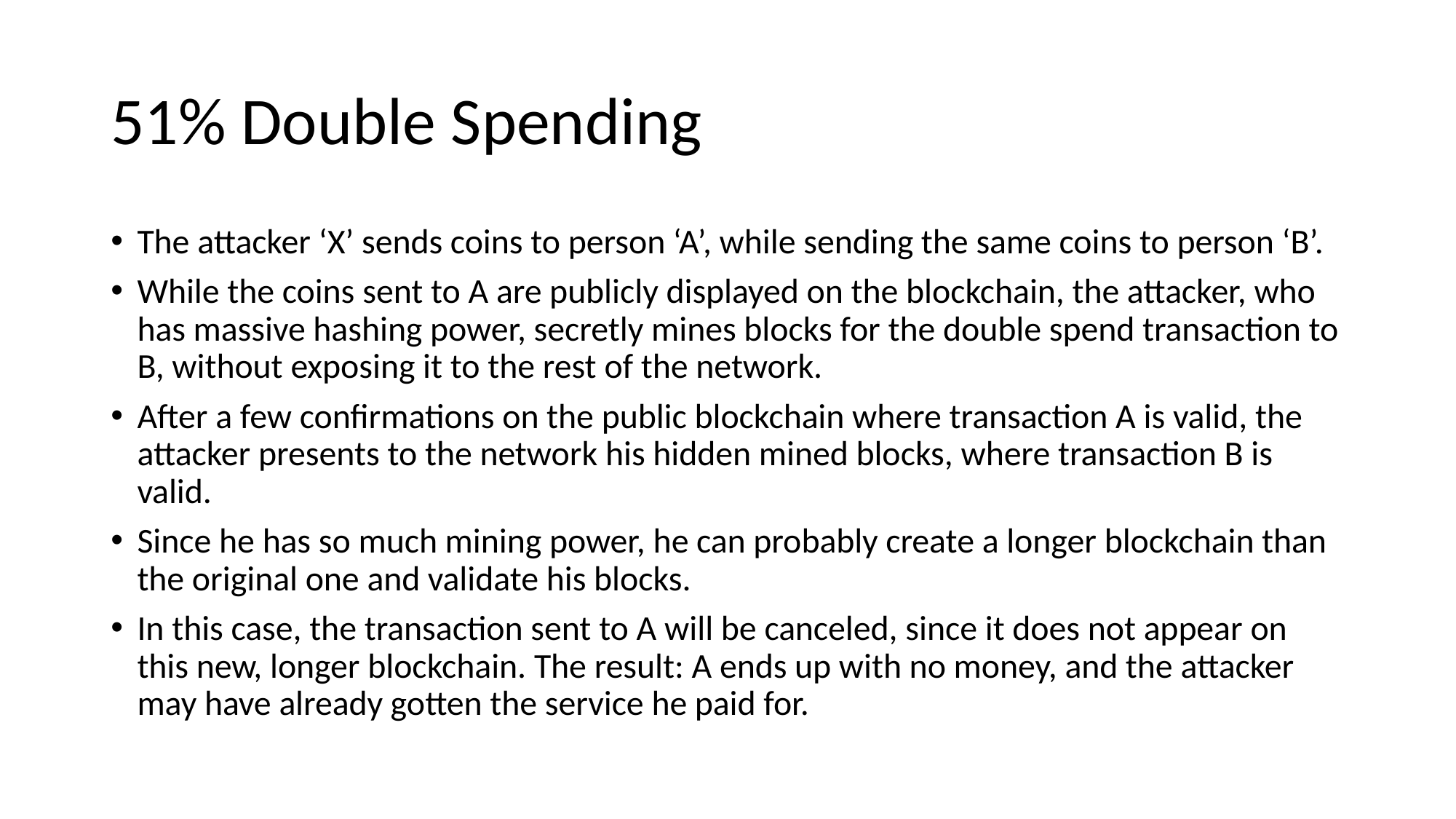

# 51% Double Spending
The attacker ‘X’ sends coins to person ‘A’, while sending the same coins to person ‘B’.
While the coins sent to A are publicly displayed on the blockchain, the attacker, who has massive hashing power, secretly mines blocks for the double spend transaction to B, without exposing it to the rest of the network.
After a few confirmations on the public blockchain where transaction A is valid, the attacker presents to the network his hidden mined blocks, where transaction B is valid.
Since he has so much mining power, he can probably create a longer blockchain than the original one and validate his blocks.
In this case, the transaction sent to A will be canceled, since it does not appear on this new, longer blockchain. The result: A ends up with no money, and the attacker may have already gotten the service he paid for.